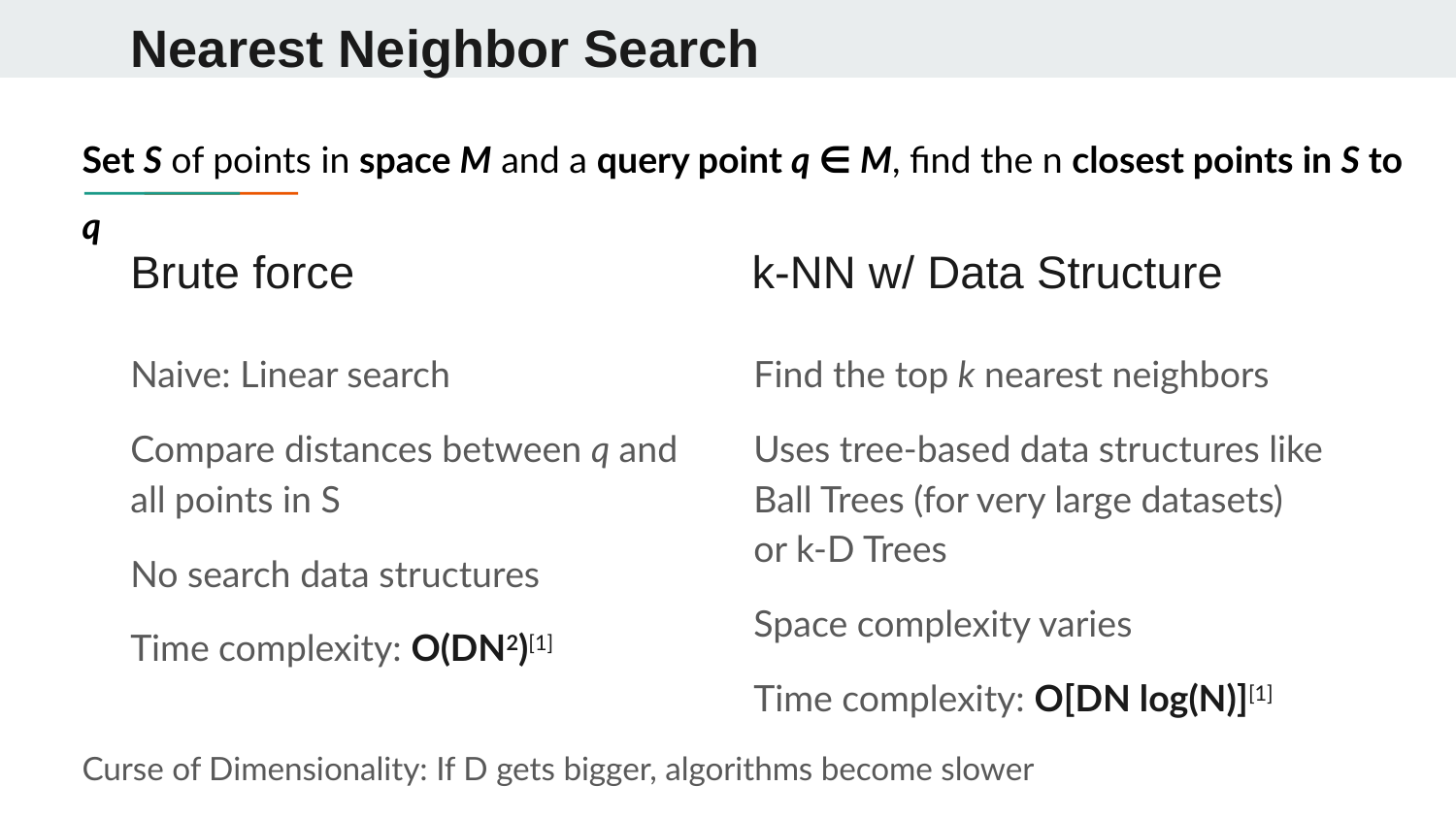

Nearest Neighbor Search
Set S of points in space M and a query point q ∈ M, find the n closest points in S to q
# Brute force                               k-NN w/ Data Structure
Naive: Linear search
Compare distances between q and all points in S
No search data structures
Time complexity: O(DN2)[1]
Find the top k nearest neighbors
Uses tree-based data structures like Ball Trees (for very large datasets) or k-D Trees
Space complexity varies
Time complexity: O[DN log(N)][1]
Curse of Dimensionality: If D gets bigger, algorithms become slower